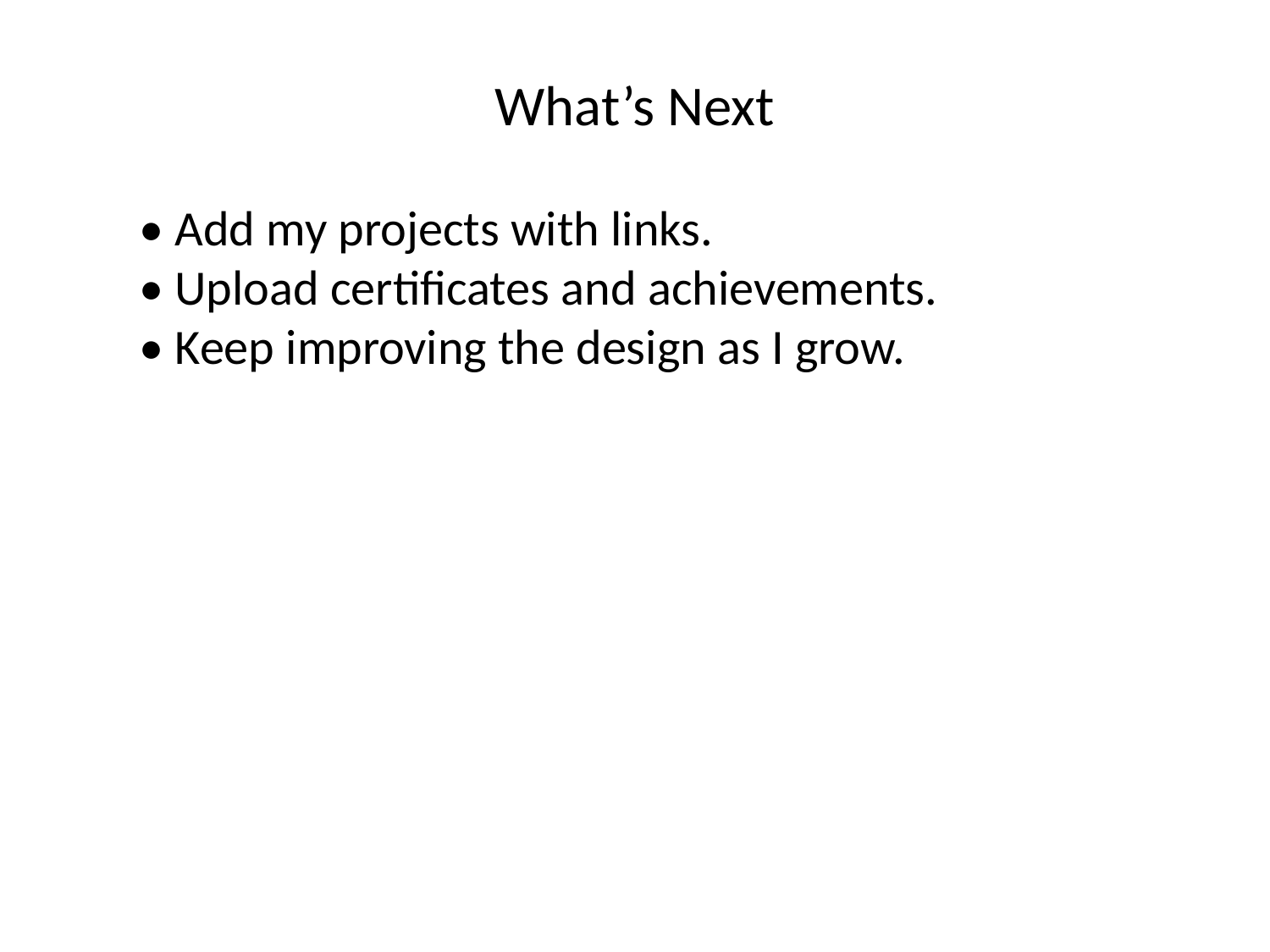

What’s Next
• Add my projects with links.
• Upload certificates and achievements.
• Keep improving the design as I grow.